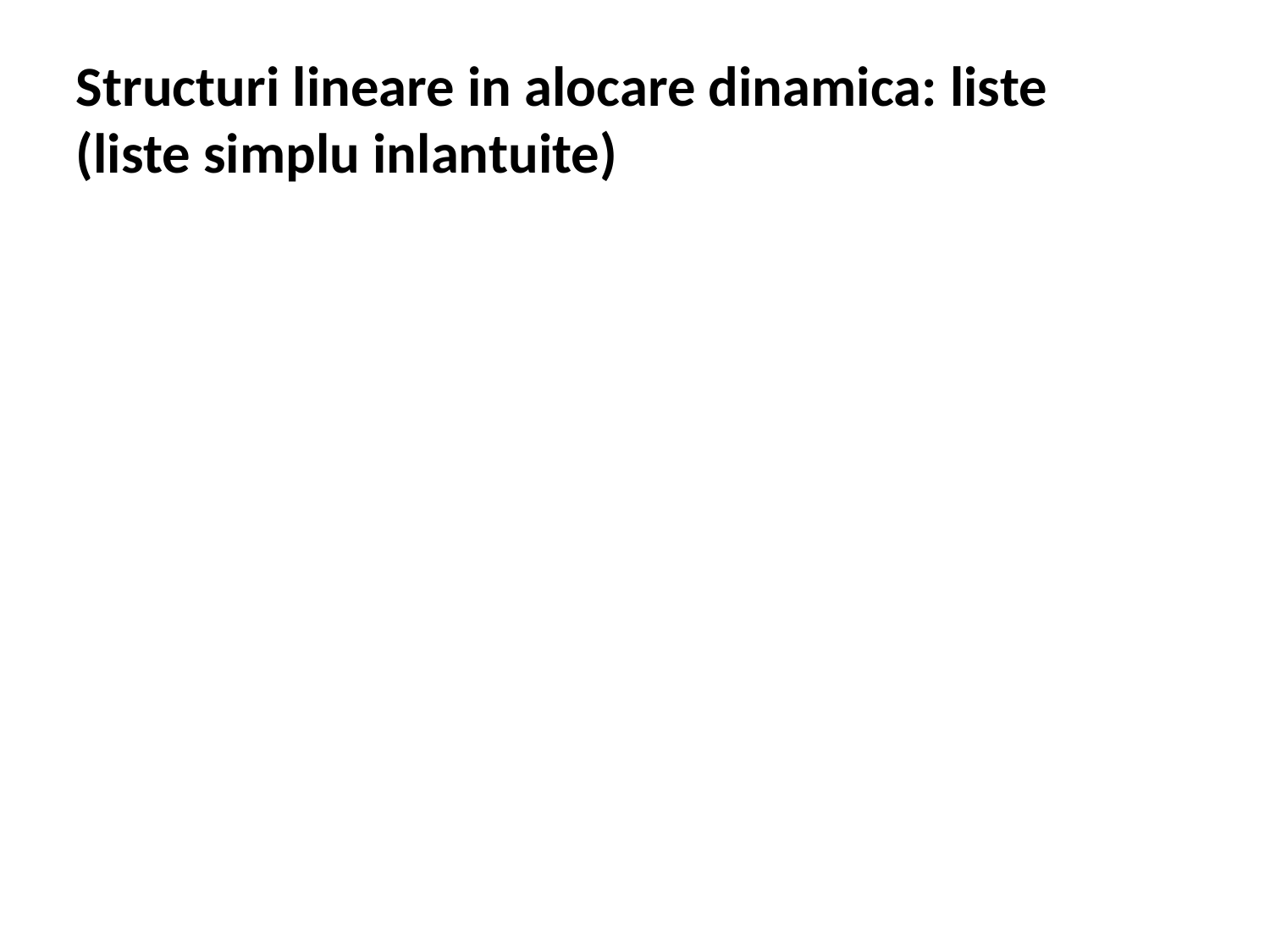

Structuri lineare in alocare dinamica: liste
(liste simplu inlantuite)